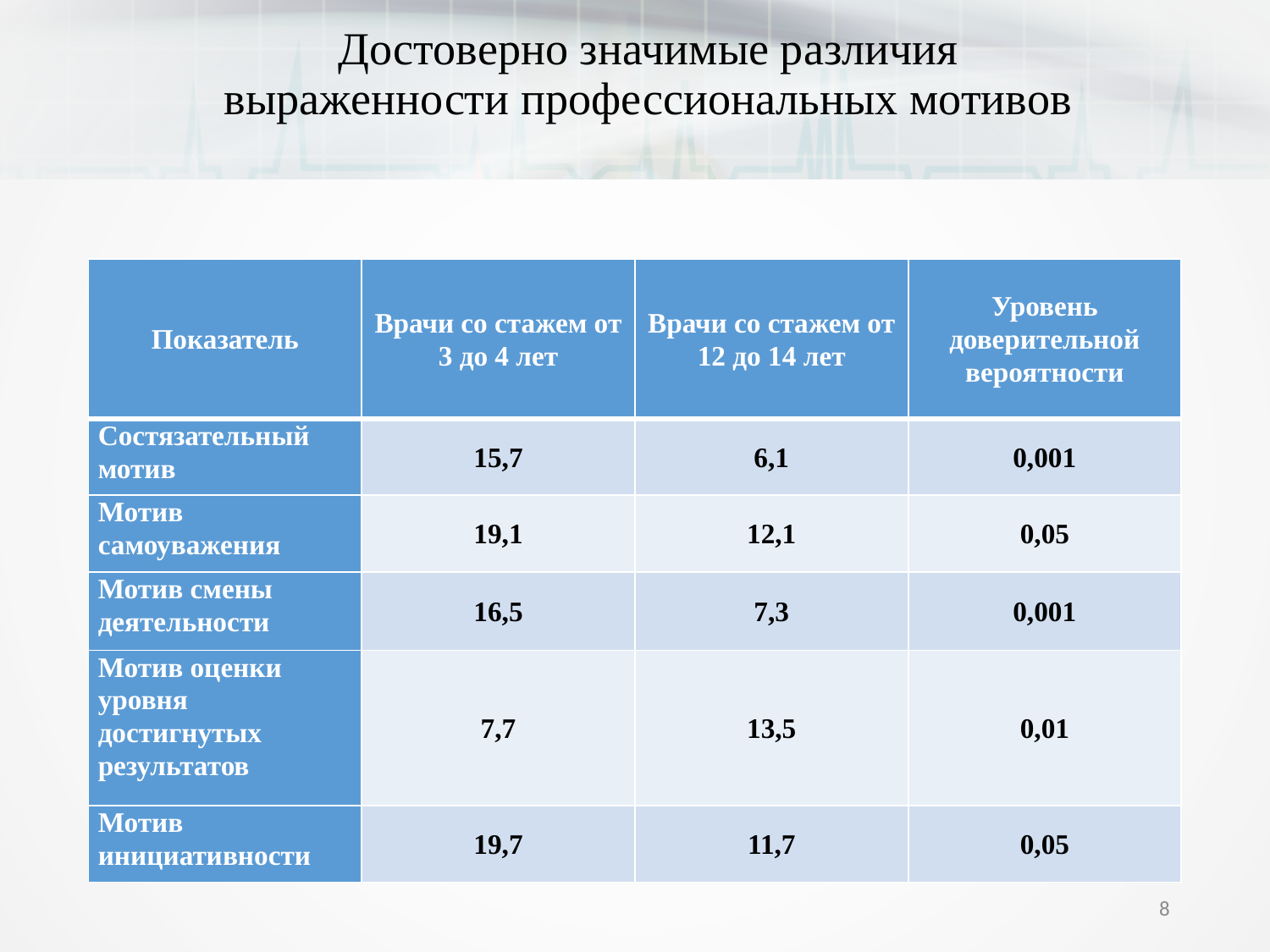

# Достоверно значимые различия выраженности профессиональных мотивов
| Показатель | Врачи со стажем от 3 до 4 лет | Врачи со стажем от 12 до 14 лет | Уровень доверительной вероятности |
| --- | --- | --- | --- |
| Состязательный мотив | 15,7 | 6,1 | 0,001 |
| Мотив самоуважения | 19,1 | 12,1 | 0,05 |
| Мотив смены деятельности | 16,5 | 7,3 | 0,001 |
| Мотив оценки уровня достигнутых результатов | 7,7 | 13,5 | 0,01 |
| Мотив инициативности | 19,7 | 11,7 | 0,05 |
8